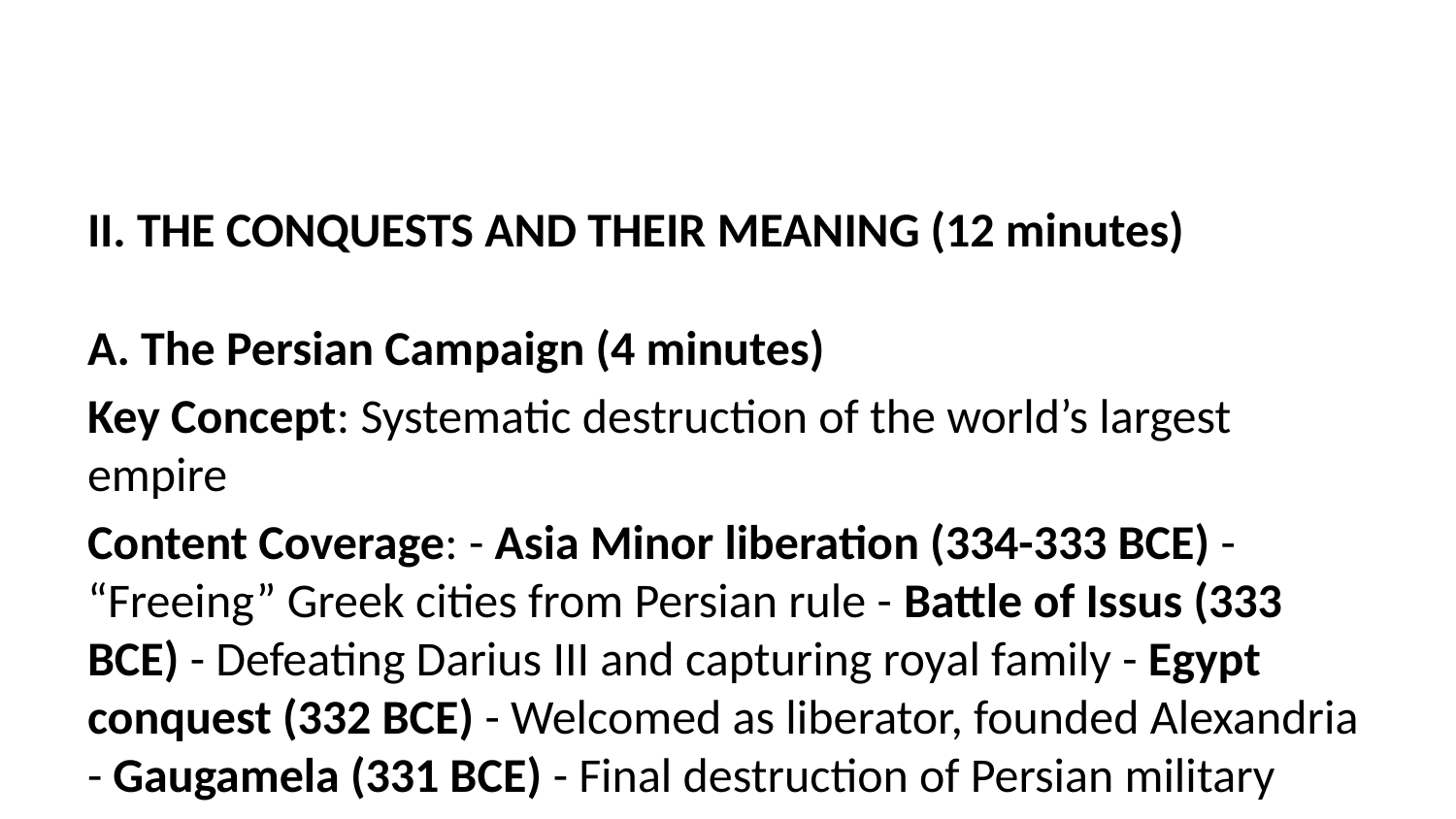

II. THE CONQUESTS AND THEIR MEANING (12 minutes)
A. The Persian Campaign (4 minutes)
Key Concept: Systematic destruction of the world’s largest empire
Content Coverage: - Asia Minor liberation (334-333 BCE) - “Freeing” Greek cities from Persian rule - Battle of Issus (333 BCE) - Defeating Darius III and capturing royal family - Egypt conquest (332 BCE) - Welcomed as liberator, founded Alexandria - Gaugamela (331 BCE) - Final destruction of Persian military power
Primary Source Moment: Alexander’s letter to Darius III demanding surrender
B. The Eastern Expansion (4 minutes)
Central Question: Why did Alexander continue beyond Persia?
Content Coverage: - Persepolis burning - Symbolic end of Persian Empire - Central Asia campaigns - Afghanistan and Uzbekistan conquests - India invasion (327-325 BCE) - Reaching the world’s edge - Army mutiny - Soldiers forcing return at Hydaspes River
🎯 Critical Thinking: Was Alexander driven by curiosity, ambition, or something else?
C. Cultural Fusion Strategy (4 minutes)
Key Concept: Conquest as cultural synthesis rather than replacement
Content Coverage: - Adoption of Persian customs - Court ceremony and administrative practices - Encouraged intermarriage - Greek-Persian elite fusion - Founded Greek cities - 70+ Alexandrias spreading Greek culture - Preserved local traditions - Religious tolerance and administrative continuity
Analysis Question: How did this approach differ from typical ancient conquest?